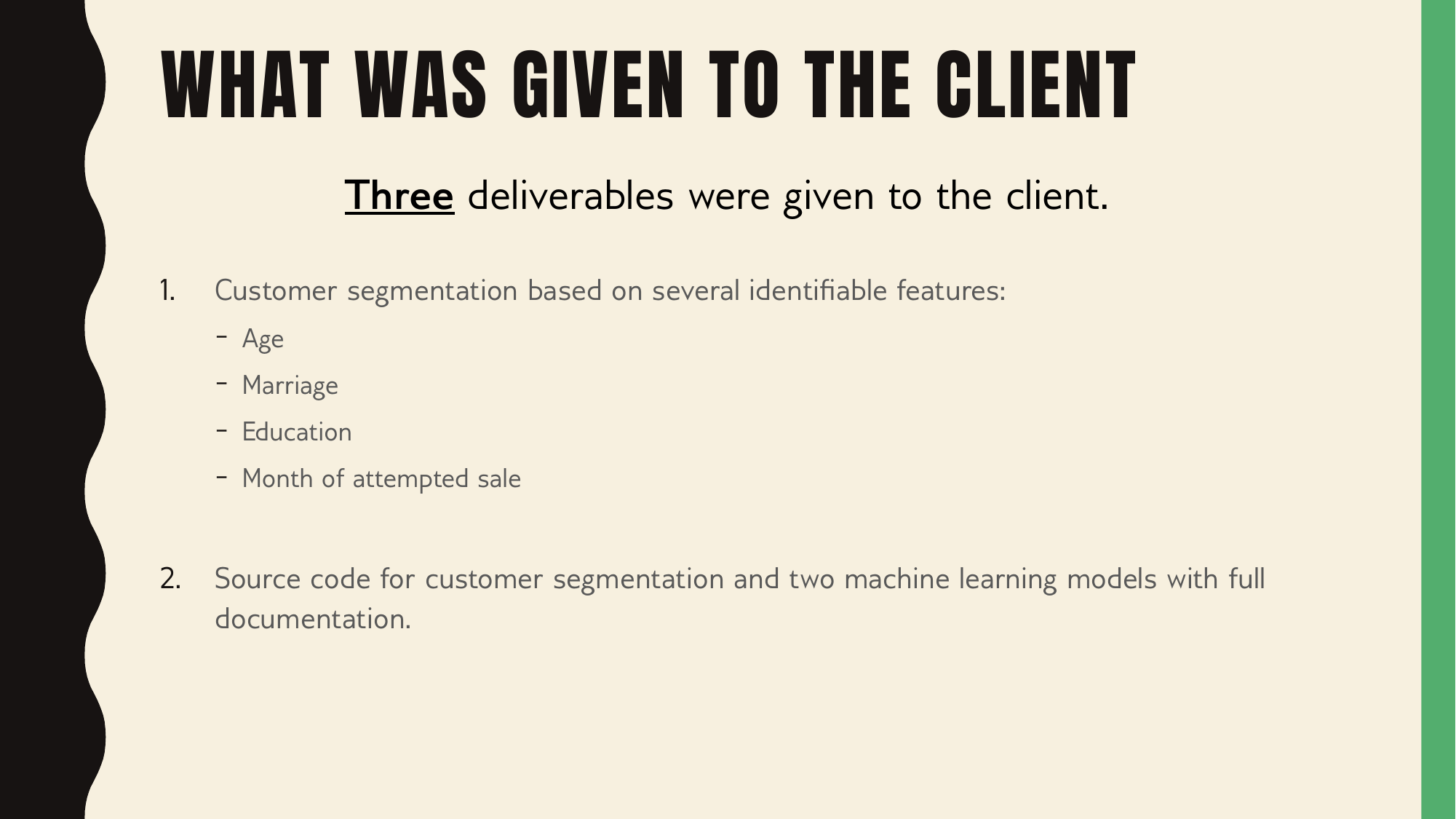

# What was given to the client
Three deliverables were given to the client.
Customer segmentation based on several identifiable features:
Age
Marriage
Education
Month of attempted sale

Source code for customer segmentation and two machine learning models with full documentation.